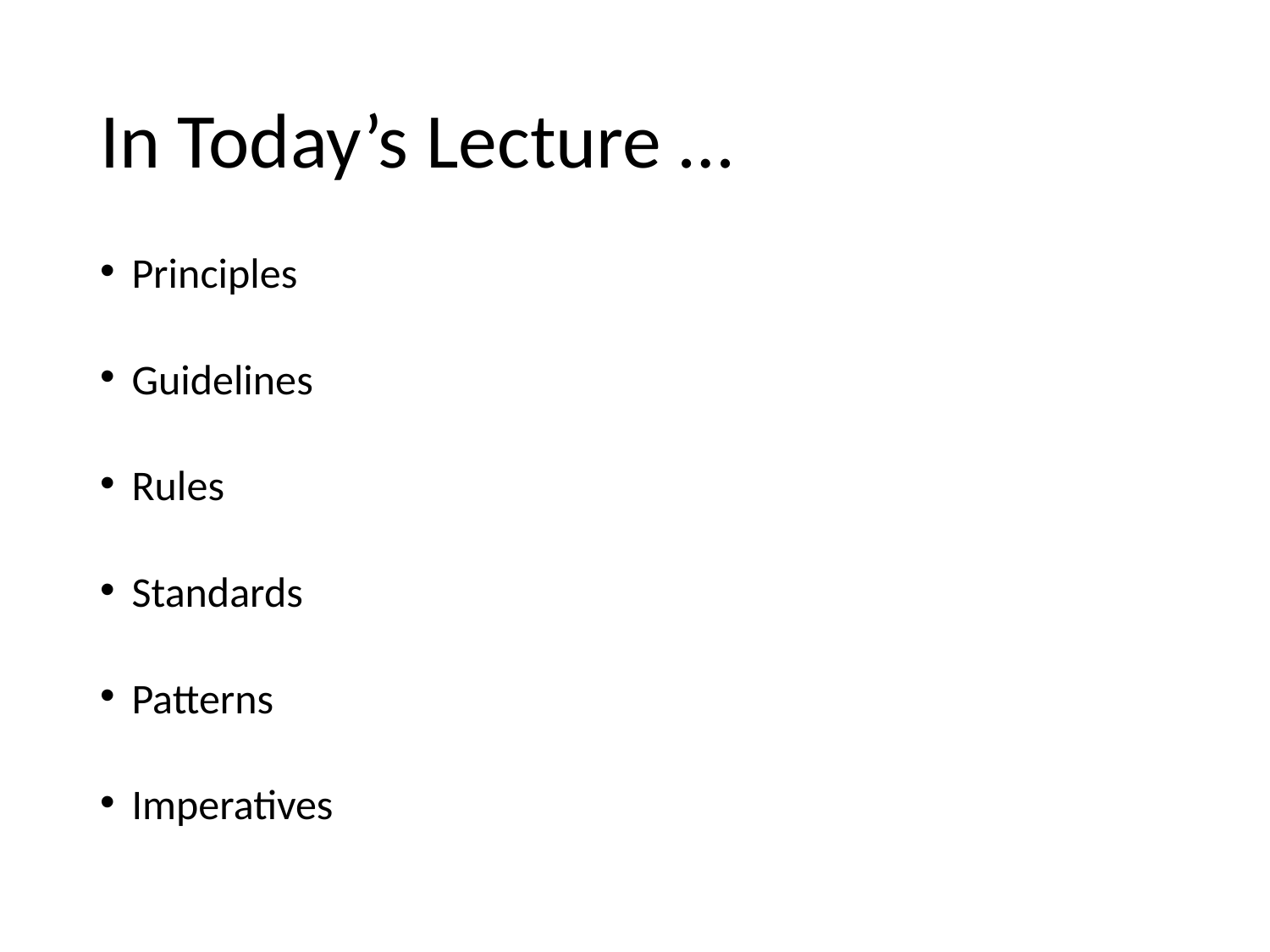

# In Today’s Lecture …
Principles

Guidelines

Rules

Standards

Patterns

Imperatives